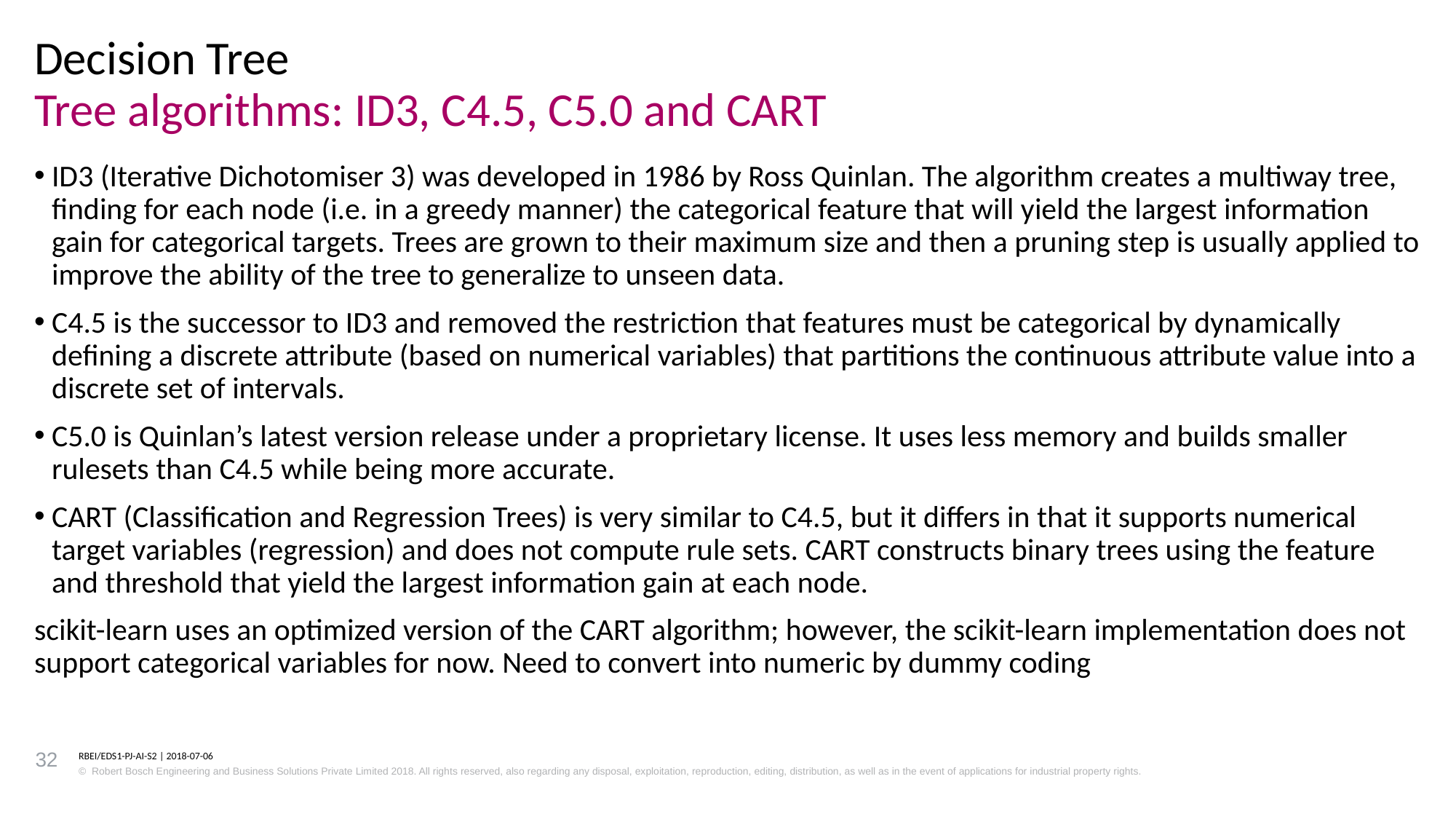

Decision Tree

# Tree algorithms: ID3, C4.5, C5.0 and CART
ID3 (Iterative Dichotomiser 3) was developed in 1986 by Ross Quinlan. The algorithm creates a multiway tree, finding for each node (i.e. in a greedy manner) the categorical feature that will yield the largest information gain for categorical targets. Trees are grown to their maximum size and then a pruning step is usually applied to improve the ability of the tree to generalize to unseen data.
C4.5 is the successor to ID3 and removed the restriction that features must be categorical by dynamically defining a discrete attribute (based on numerical variables) that partitions the continuous attribute value into a discrete set of intervals.
C5.0 is Quinlan’s latest version release under a proprietary license. It uses less memory and builds smaller rulesets than C4.5 while being more accurate.
CART (Classification and Regression Trees) is very similar to C4.5, but it differs in that it supports numerical target variables (regression) and does not compute rule sets. CART constructs binary trees using the feature and threshold that yield the largest information gain at each node.
scikit-learn uses an optimized version of the CART algorithm; however, the scikit-learn implementation does not support categorical variables for now. Need to convert into numeric by dummy coding
32
RBEI/EDS1-PJ-AI-S2 | 2018-07-06
©  Robert Bosch Engineering and Business Solutions Private Limited 2018. All rights reserved, also regarding any disposal, exploitation, reproduction, editing, distribution, as well as in the event of applications for industrial property rights.